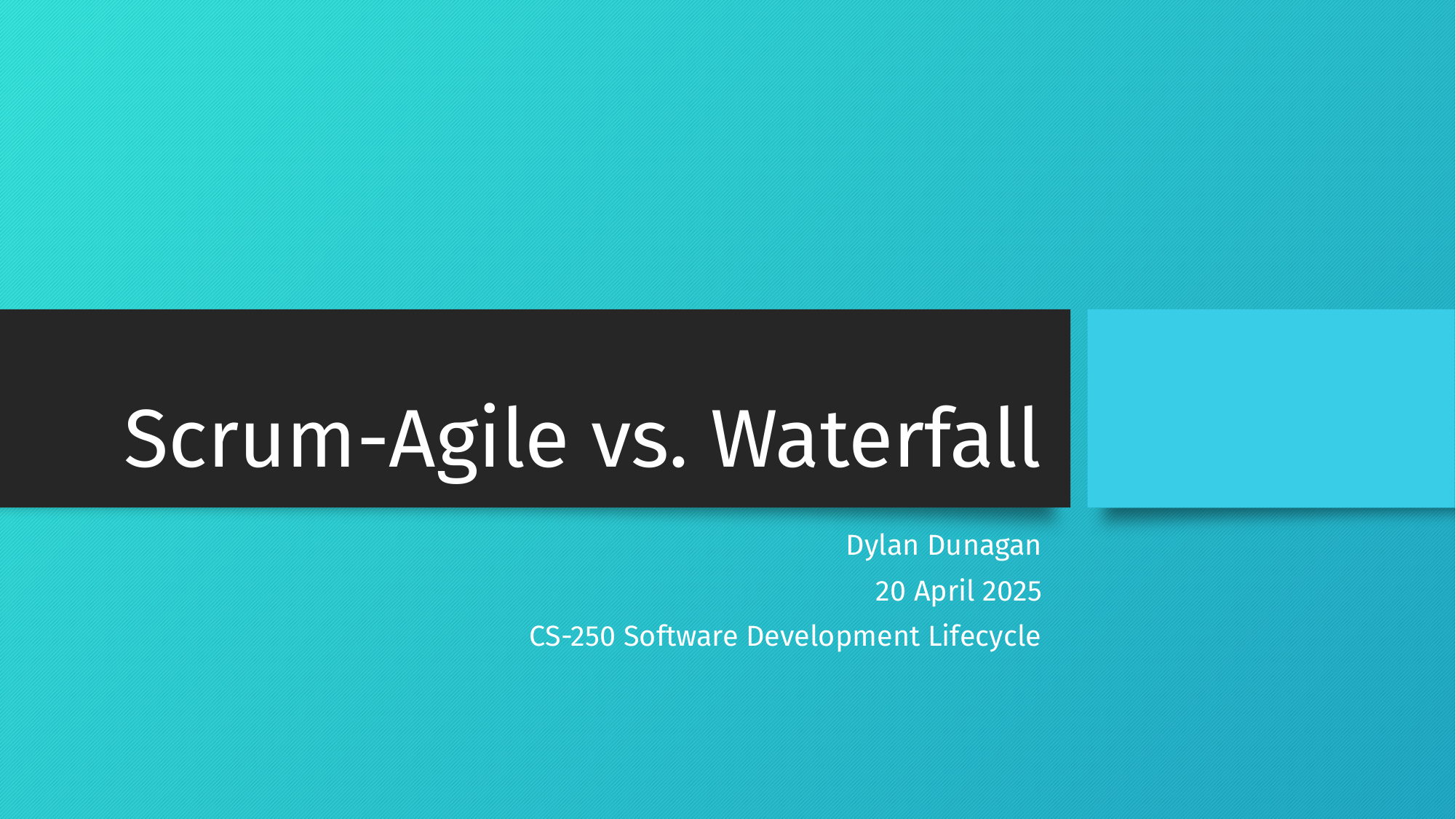

# Scrum-Agile vs. Waterfall
Dylan Dunagan
20 April 2025
CS-250 Software Development Lifecycle